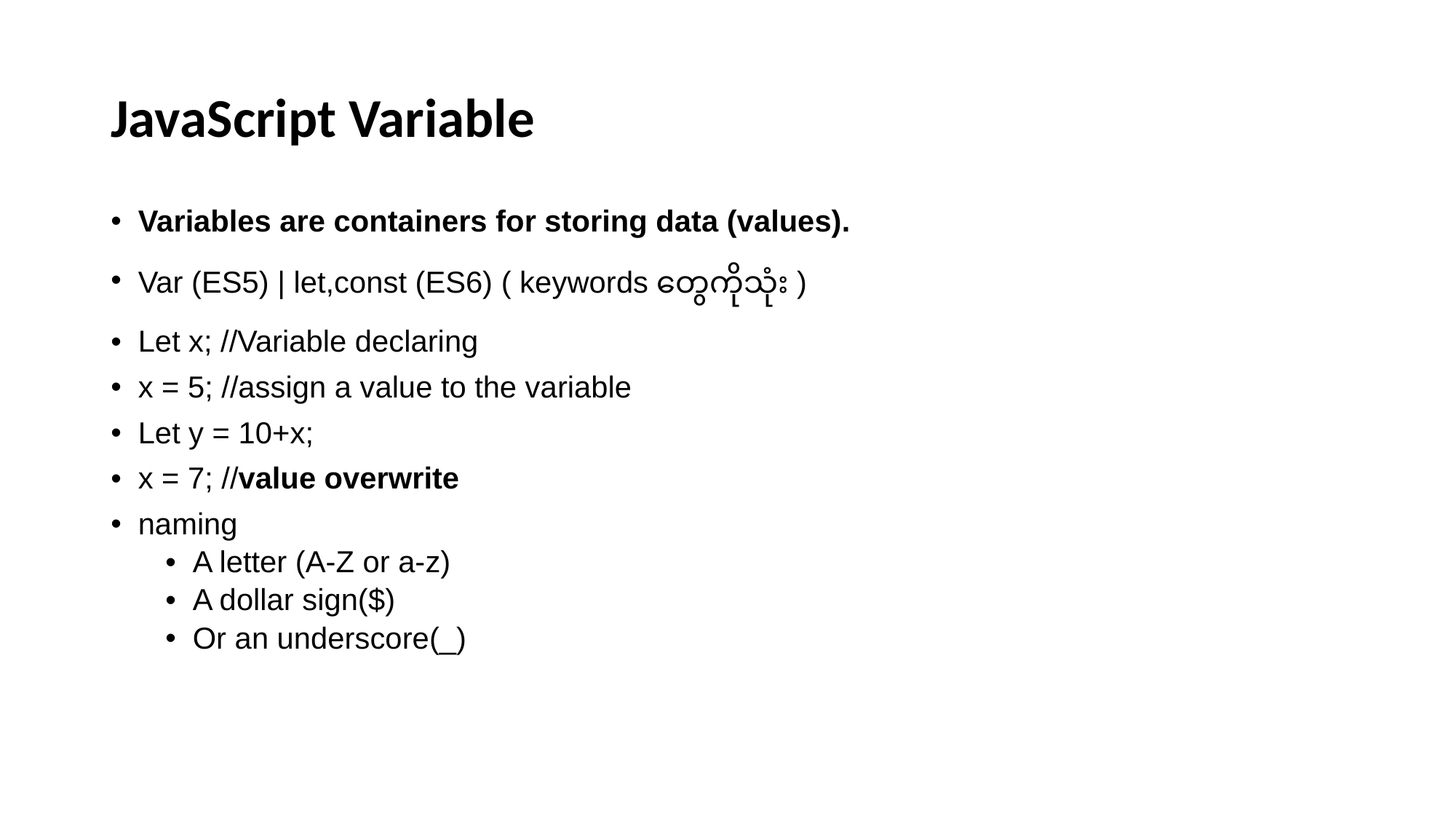

# JavaScript Variable
Variables are containers for storing data (values).
Var (ES5) | let,const (ES6) ( keywords တွေကိုသုံး )
Let x; //Variable declaring
x = 5; //assign a value to the variable
Let y = 10+x;
x = 7; //value overwrite
naming
A letter (A-Z or a-z)
A dollar sign($)
Or an underscore(_)